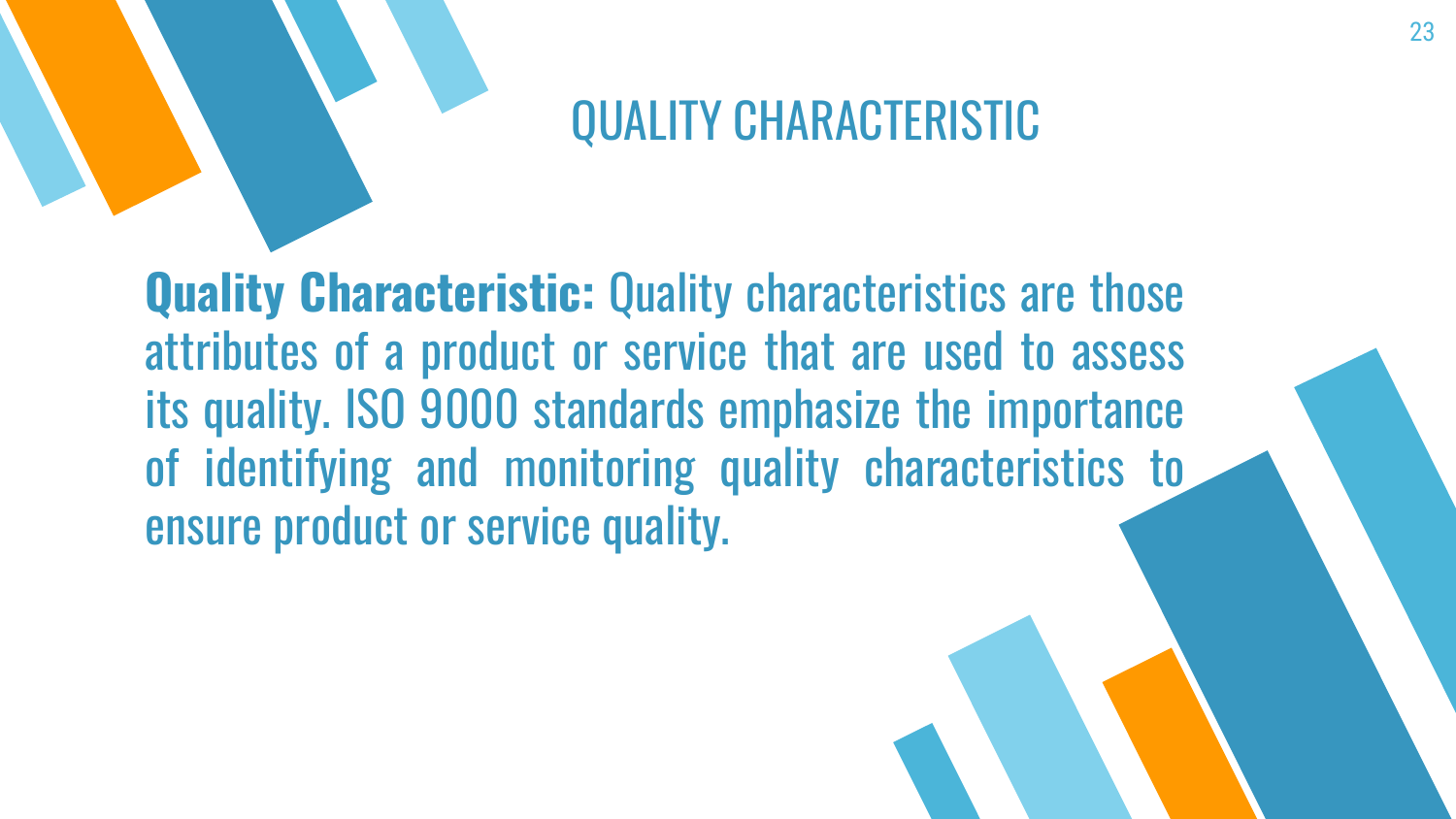

23
QUALITY CHARACTERISTIC

Quality Characteristic: Quality characteristics are those attributes of a product or service that are used to assess its quality. ISO 9000 standards emphasize the importance of identifying and monitoring quality characteristics to ensure product or service quality.